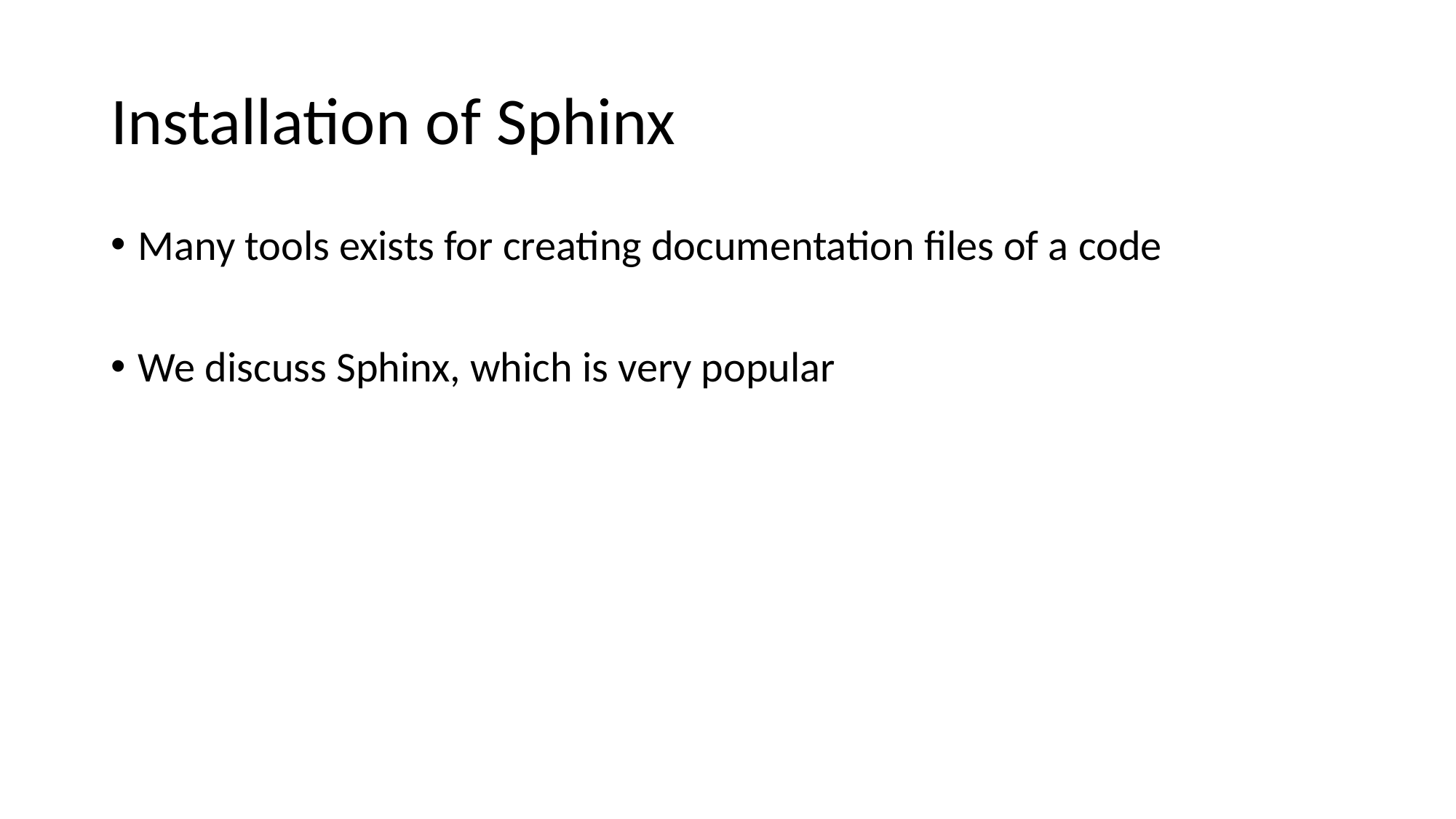

# Installation of Sphinx
Many tools exists for creating documentation files of a code

We discuss Sphinx, which is very popular